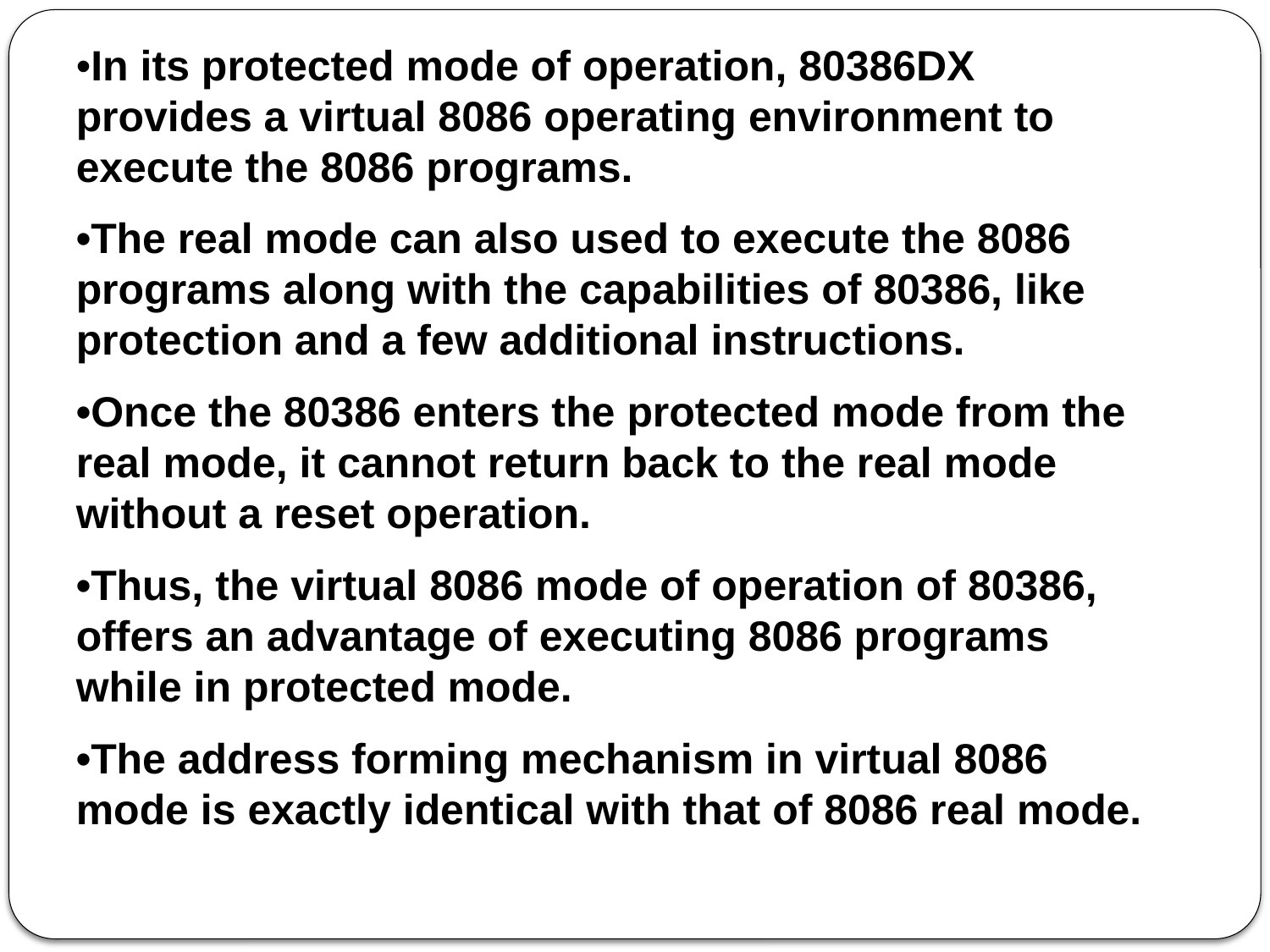

•In its protected mode of operation, 80386DX provides a virtual 8086 operating environment to execute the 8086 programs.
•The real mode can also used to execute the 8086 programs along with the capabilities of 80386, like protection and a few additional instructions.
•Once the 80386 enters the protected mode from the real mode, it cannot return back to the real mode without a reset operation.
•Thus, the virtual 8086 mode of operation of 80386, offers an advantage of executing 8086 programs while in protected mode.
•The address forming mechanism in virtual 8086 mode is exactly identical with that of 8086 real mode.